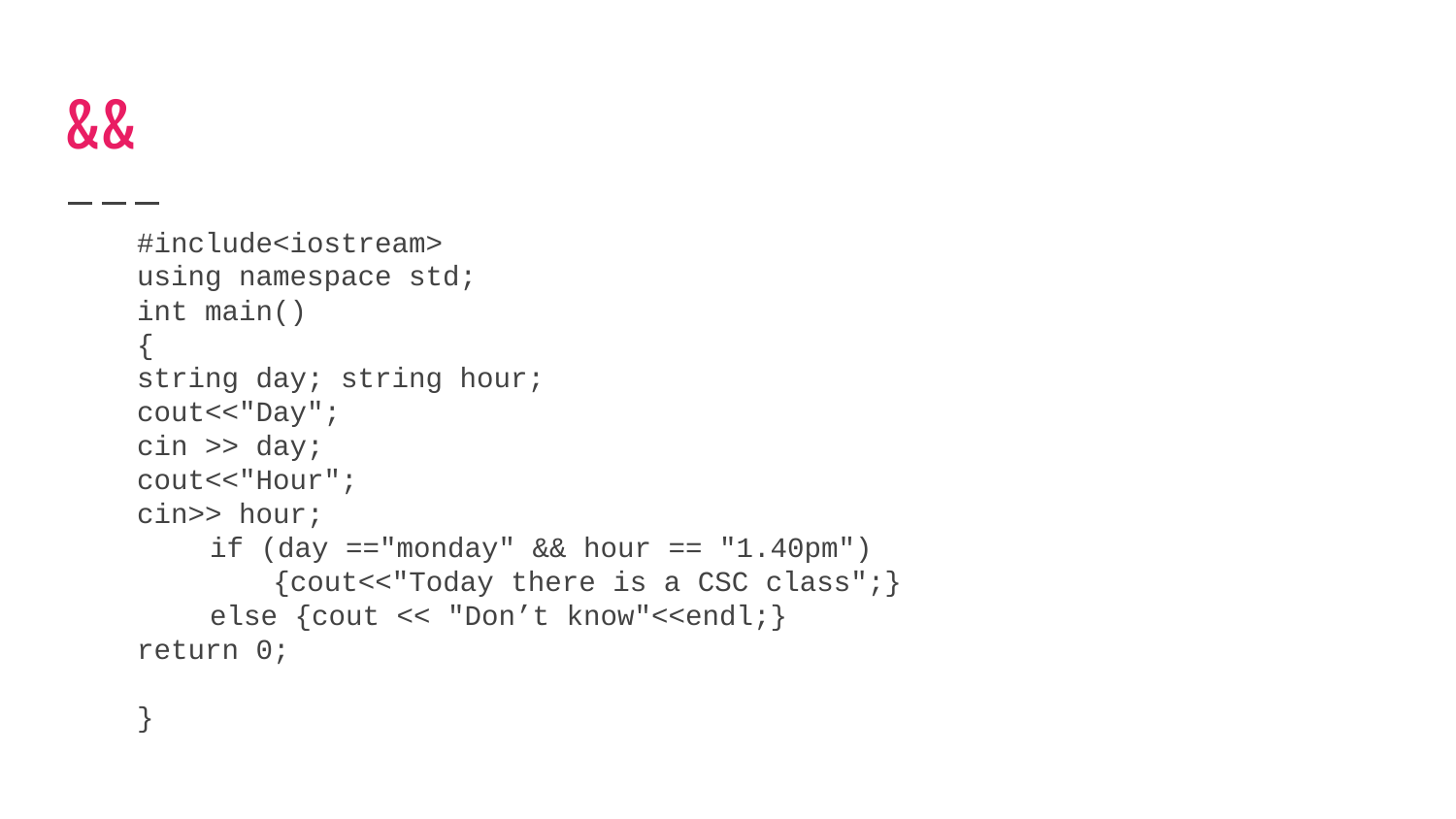

# &&
#include<iostream>
using namespace std;
int main()
{
string day; string hour;
cout<<"Day";
cin >> day;
cout<<"Hour";
cin>> hour;
	if (day =="monday" && hour == "1.40pm")
        {cout<<"Today there is a CSC class";}
	else {cout << "Don’t know"<<endl;}
return 0;

}